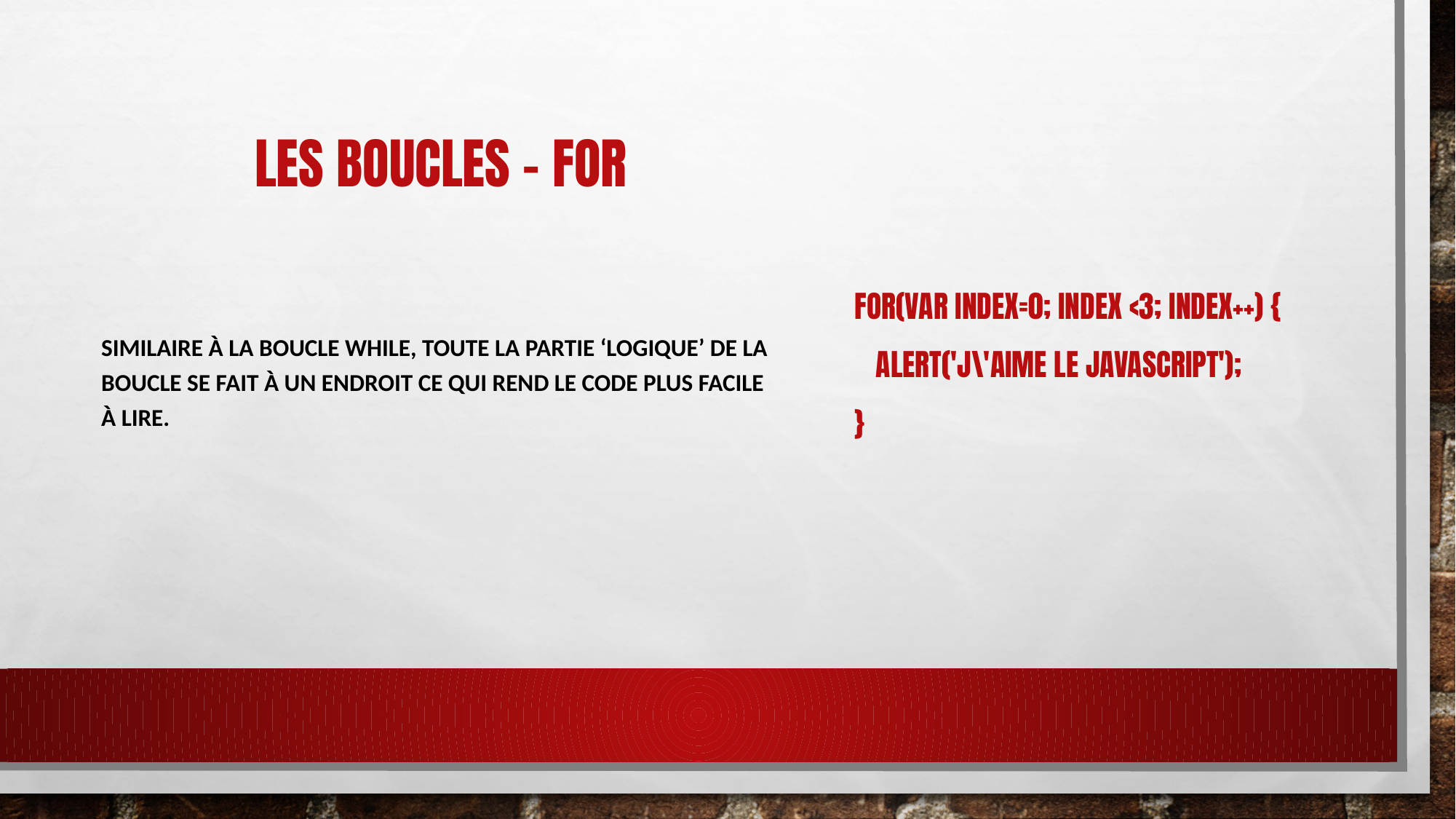

# Les boucles - for
for(var index=0; index <3; index++) {
   alert('J\'aime le JavaScript');
}
Similaire à la boucle while, toute la partie ‘logique’ de la boucle se fait à un endroit ce qui rend le code plus facile à lire.